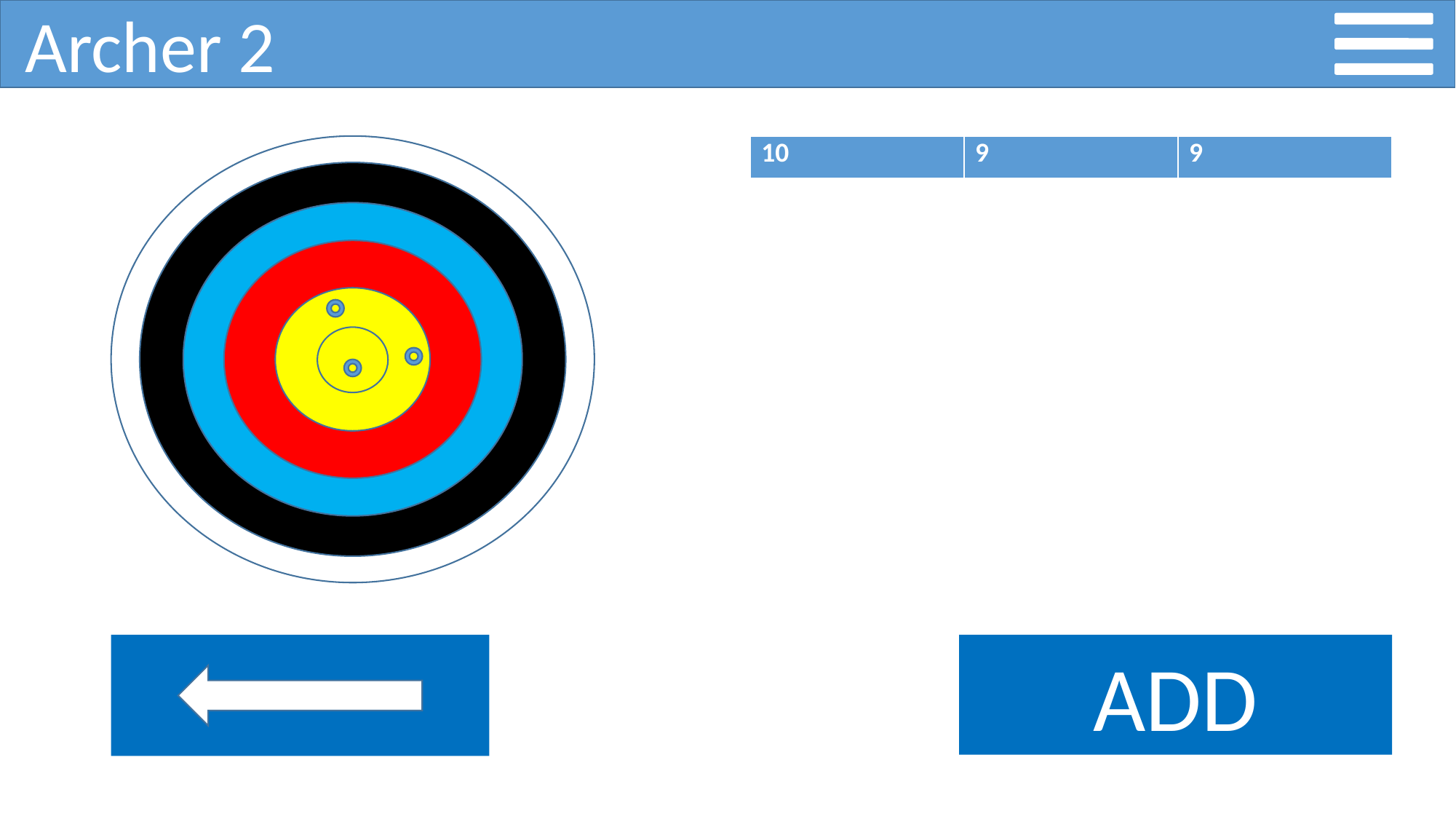

Archer 2

| 10 | 9 | 9 |
| --- | --- | --- |

ADD